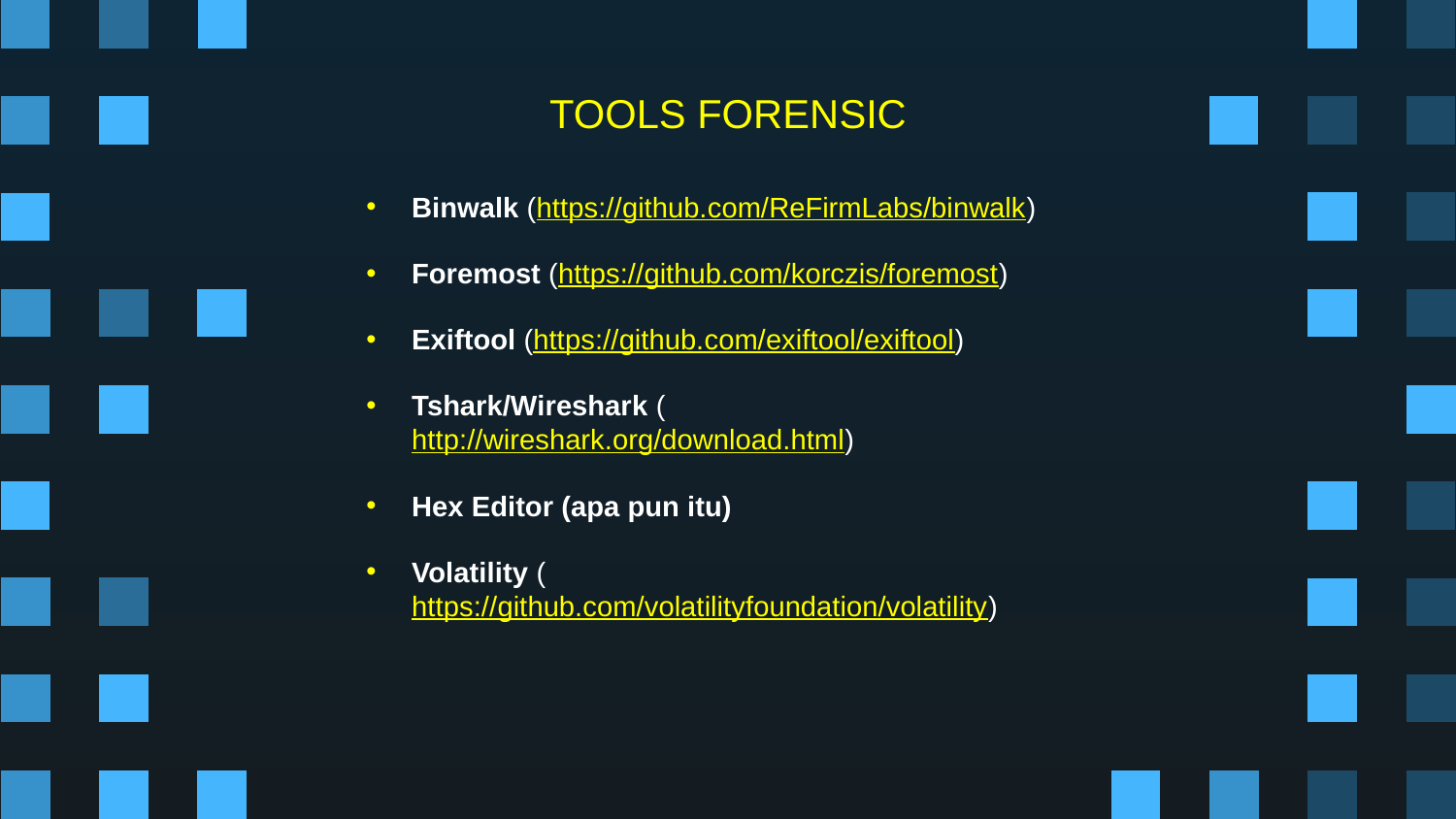

# TOOLS FORENSIC
Binwalk (https://github.com/ReFirmLabs/binwalk)
Foremost (https://github.com/korczis/foremost)
Exiftool (https://github.com/exiftool/exiftool)
Tshark/Wireshark (http://wireshark.org/download.html)
Hex Editor (apa pun itu)
Volatility (https://github.com/volatilityfoundation/volatility)